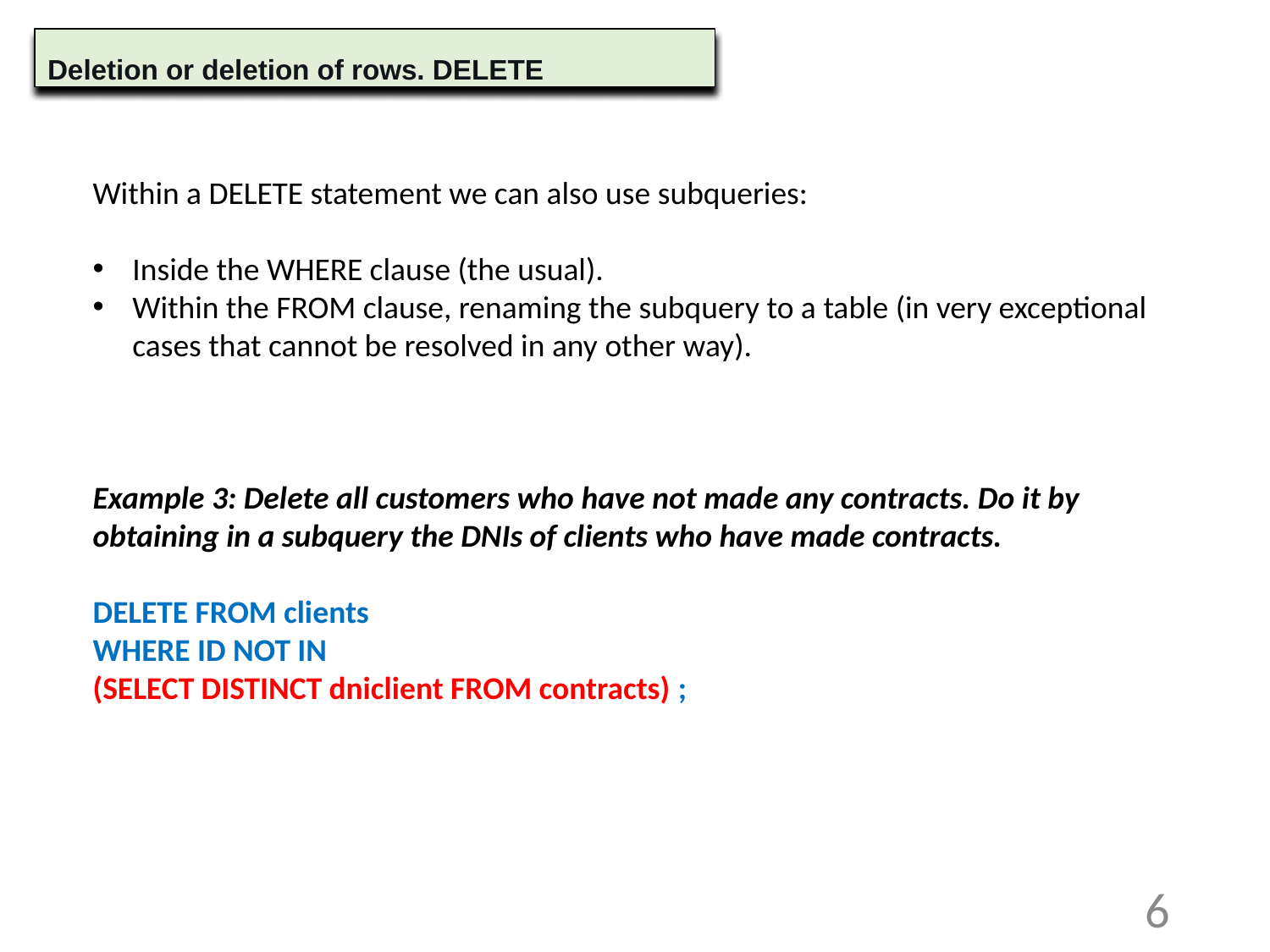

Deletion or deletion of rows. DELETE
Within a DELETE statement we can also use subqueries:

Inside the WHERE clause (the usual).
Within the FROM clause, renaming the subquery to a table (in very exceptional cases that cannot be resolved in any other way).

Example 3: Delete all customers who have not made any contracts. Do it by obtaining in a subquery the DNIs of clients who have made contracts.

DELETE FROM clients
WHERE ID NOT IN
(SELECT DISTINCT dniclient FROM contracts) ;

6